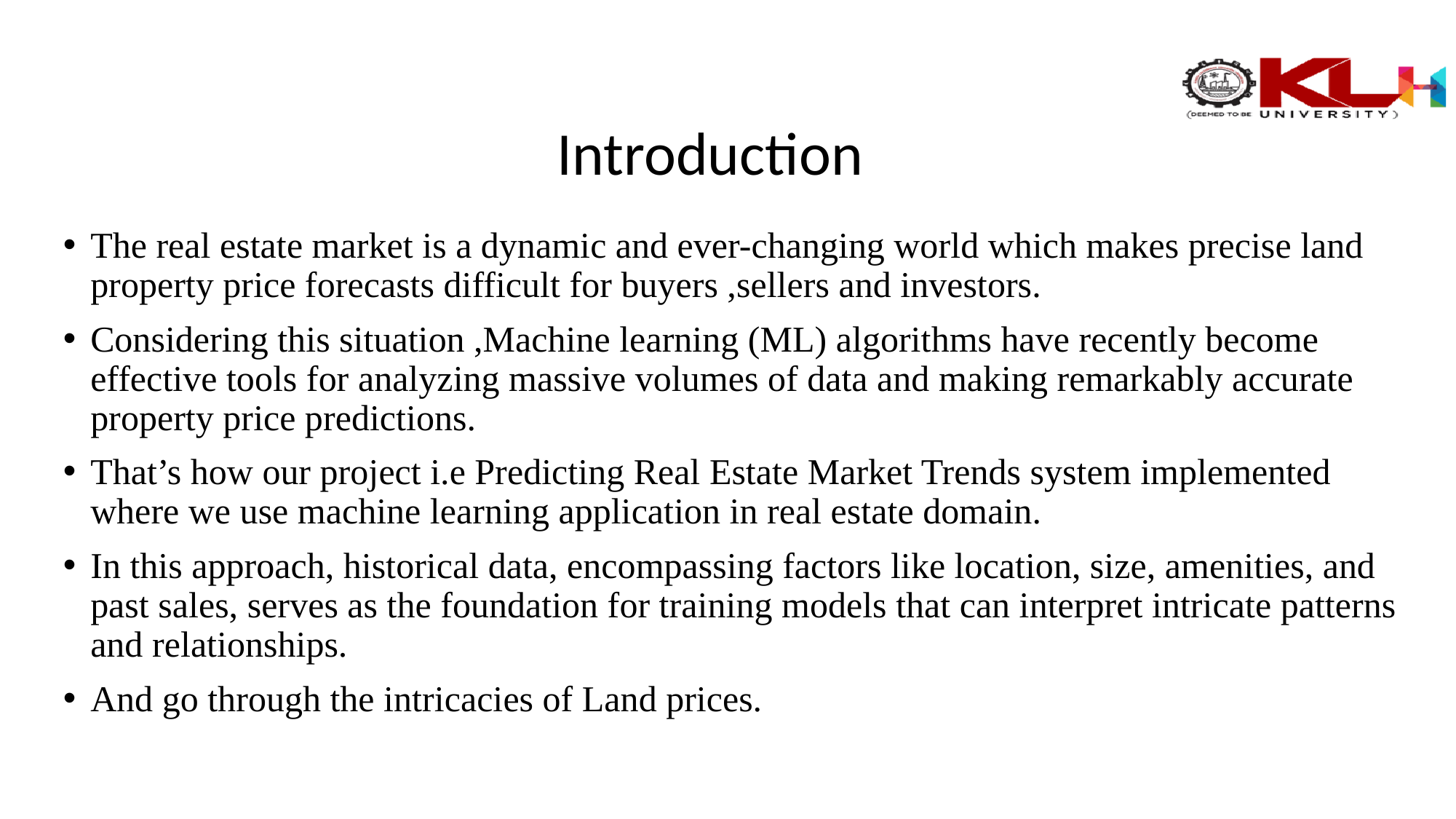

# Introduction
The real estate market is a dynamic and ever-changing world which makes precise land property price forecasts difficult for buyers ,sellers and investors.
Considering this situation ,Machine learning (ML) algorithms have recently become effective tools for analyzing massive volumes of data and making remarkably accurate property price predictions.
That’s how our project i.e Predicting Real Estate Market Trends system implemented where we use machine learning application in real estate domain.
In this approach, historical data, encompassing factors like location, size, amenities, and past sales, serves as the foundation for training models that can interpret intricate patterns and relationships.
And go through the intricacies of Land prices.